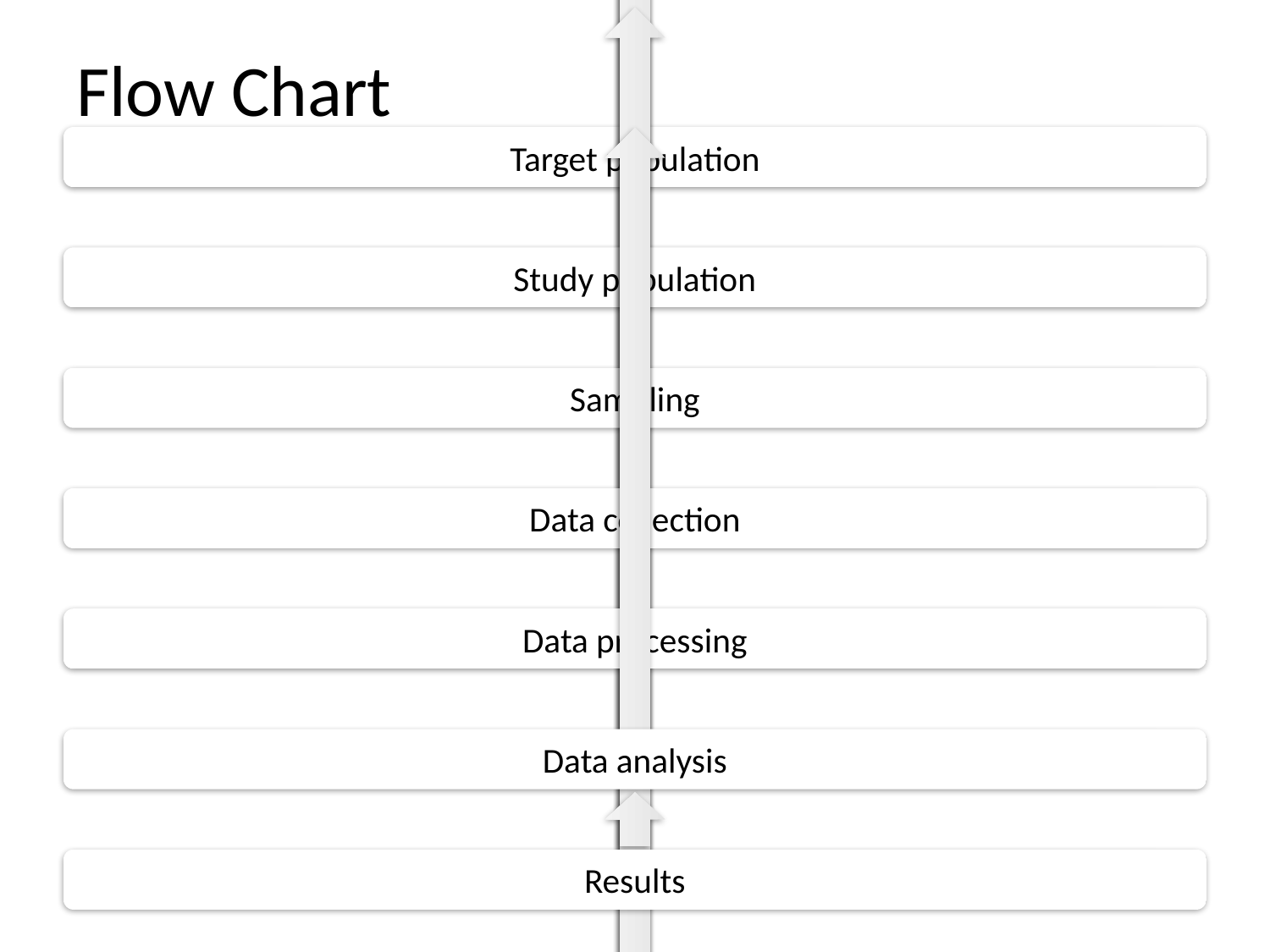

#
Flow Chart
Target population
Study population
Sampling
Data collection
Results
Data processing
Data analysis